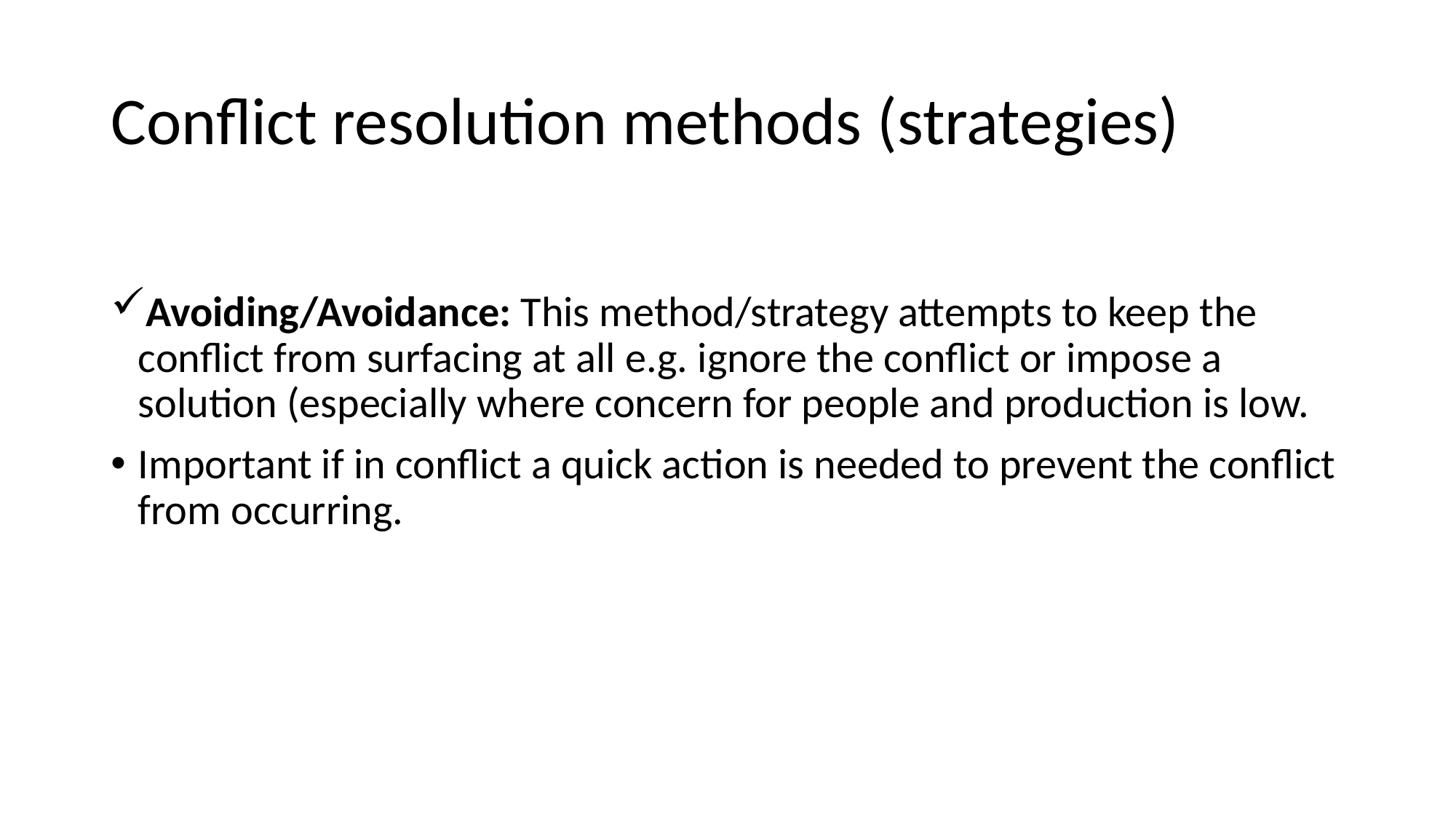

# Conflict resolution methods (strategies)

Avoiding/Avoidance: This method/strategy attempts to keep the conflict from surfacing at all e.g. ignore the conflict or impose a solution (especially where concern for people and production is low.
Important if in conflict a quick action is needed to prevent the conflict from occurring.